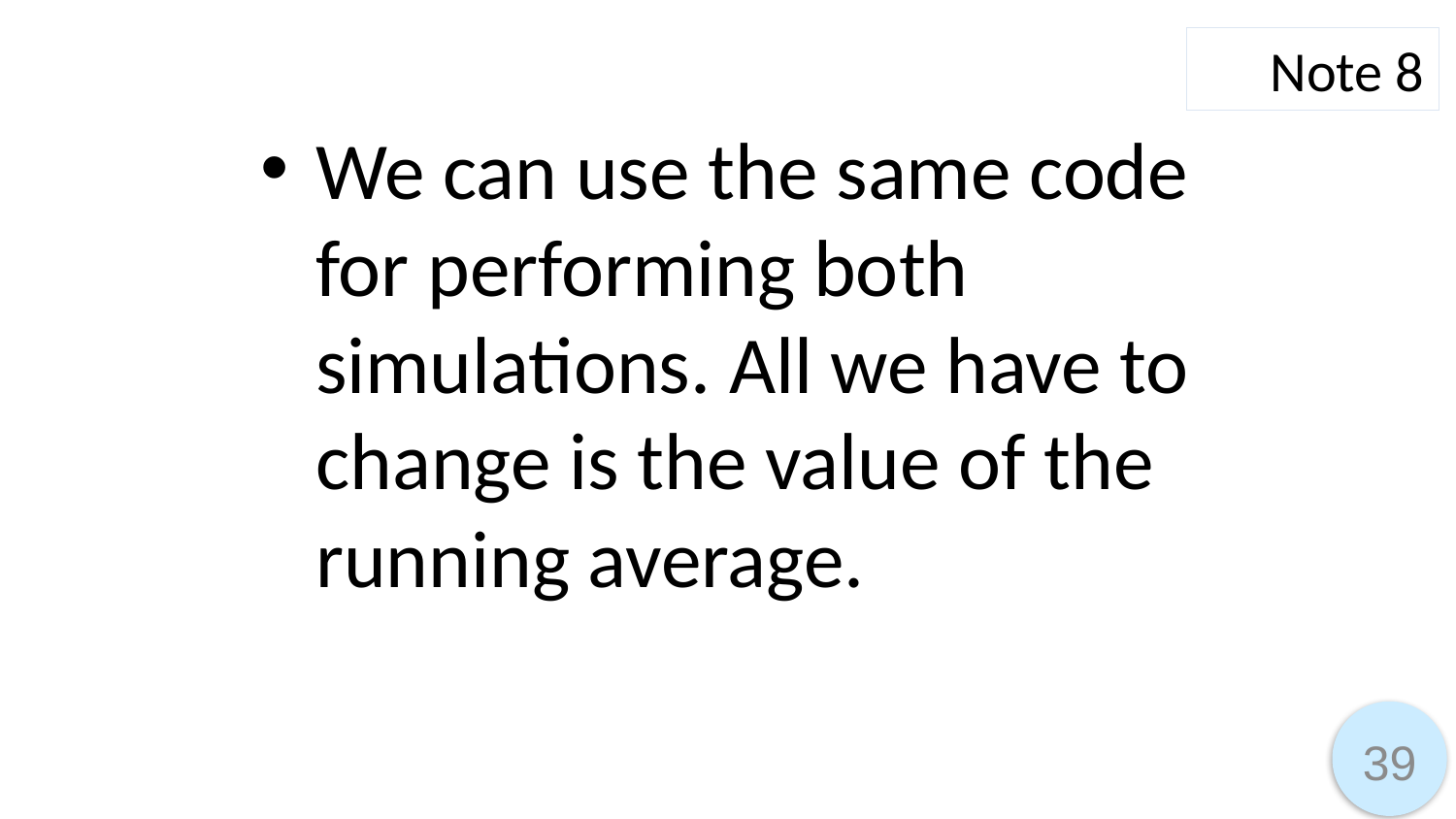

Note 8
We can use the same code for performing both simulations. All we have to change is the value of the running average.
39